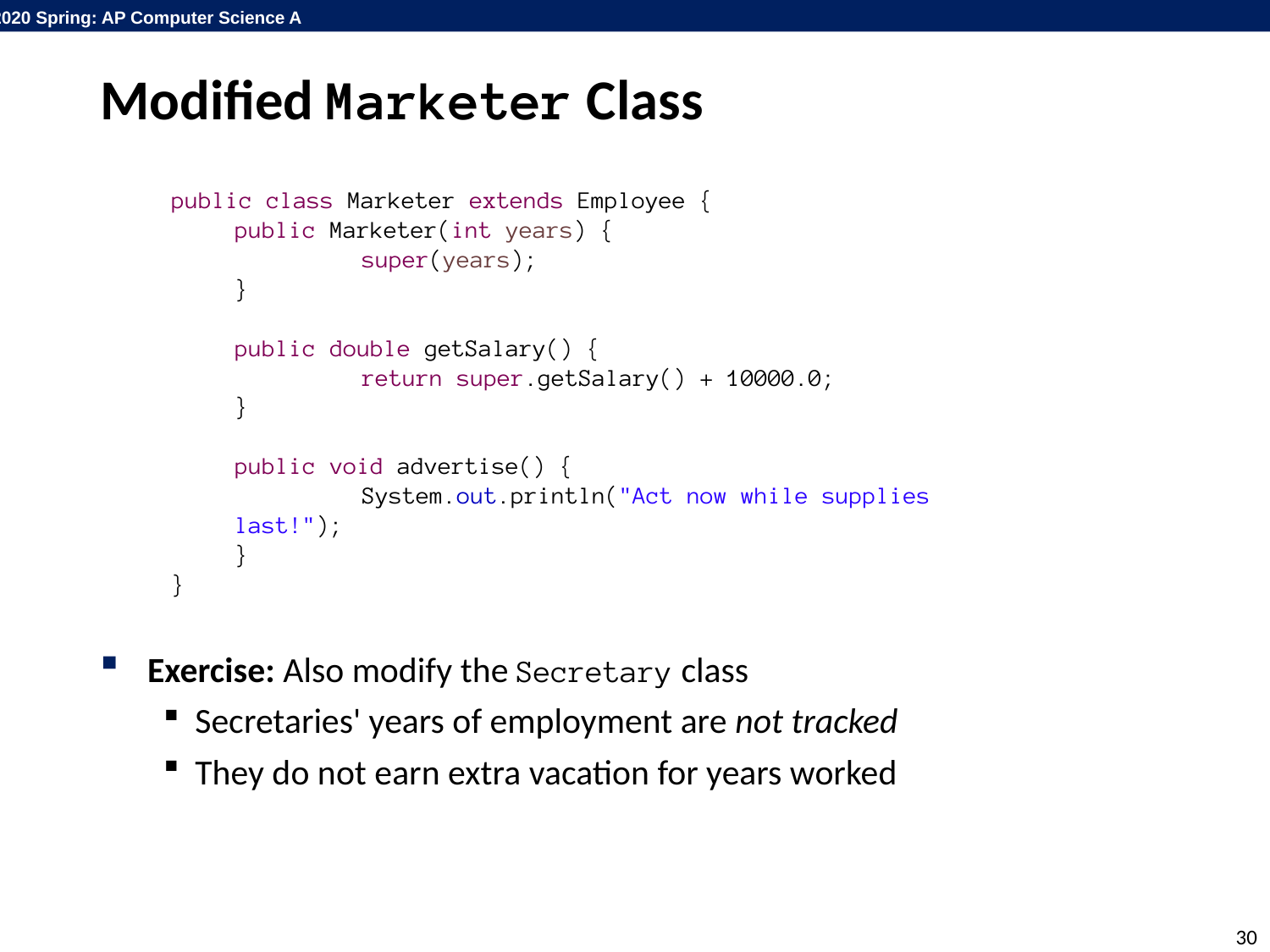

# Modified Marketer Class

Exercise: Also modify the Secretary class
Secretaries' years of employment are not tracked
They do not earn extra vacation for years worked
public class Marketer extends Employee {
public Marketer(int years) {
	super(years);
}

public double getSalary() {
	return super.getSalary() + 10000.0;
}

public void advertise() {
	System.out.println("Act now while supplies last!");
}
}
30